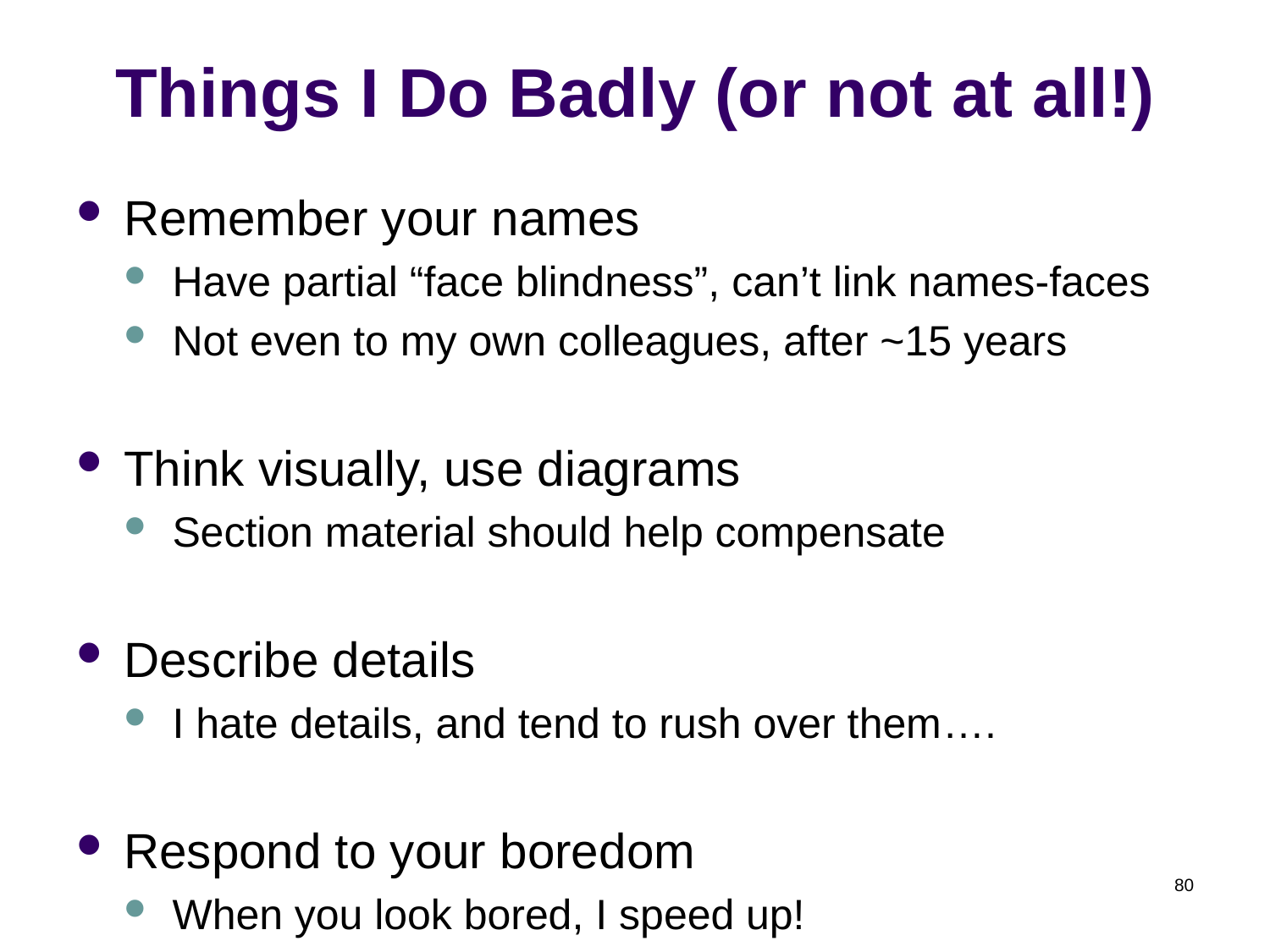

# Things I Do Badly (or not at all!)
Remember your names
Have partial “face blindness”, can’t link names-faces
Not even to my own colleagues, after ~15 years

Think visually, use diagrams
Section material should help compensate

Describe details
I hate details, and tend to rush over them….

Respond to your boredom
When you look bored, I speed up!

80